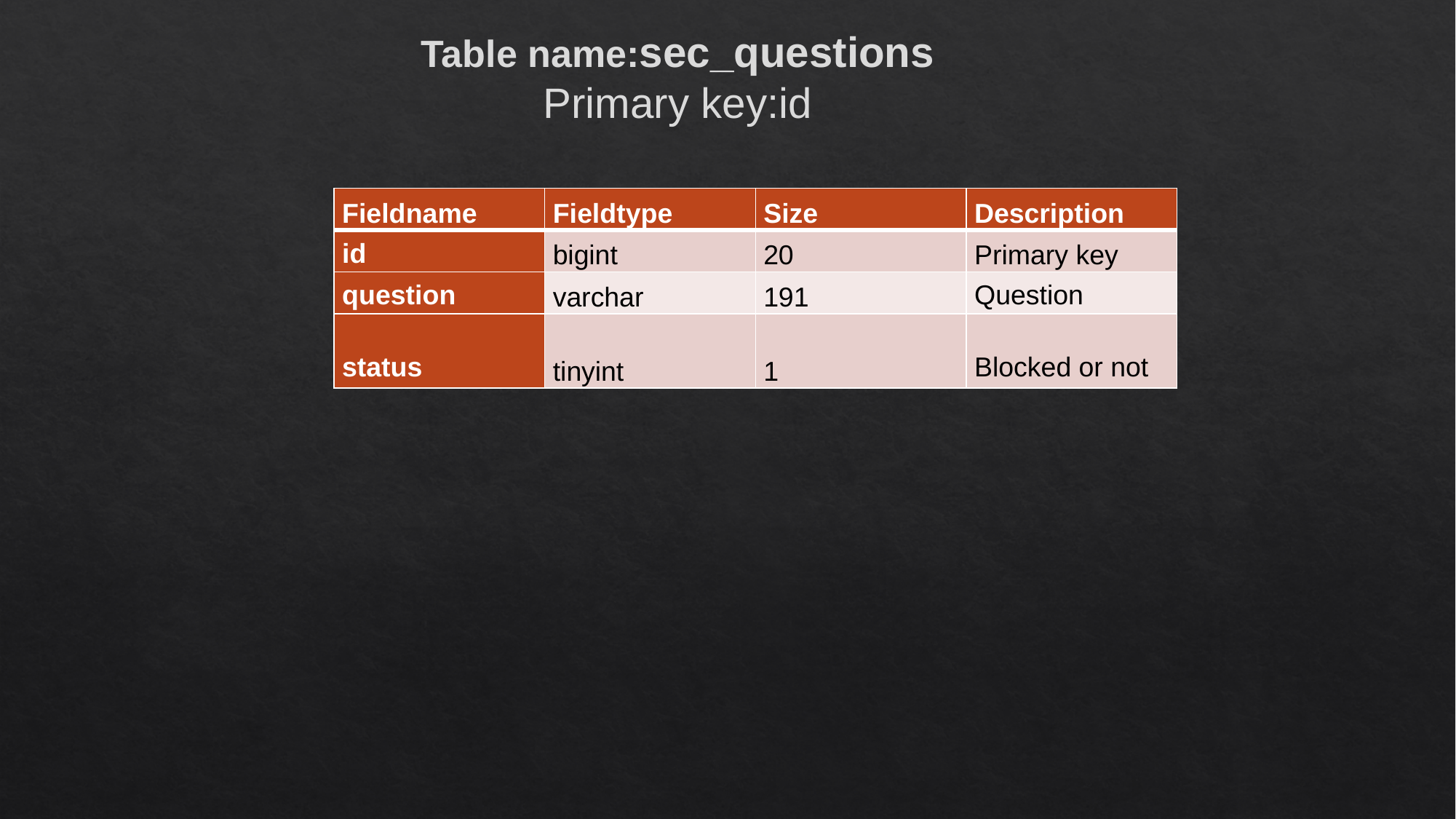

Table name:sec_questions
Primary key:id

| Fieldname | Fieldtype | Size | Description |
| --- | --- | --- | --- |
| id | bigint | 20 | Primary key |
| question | varchar | 191 | Question |
| status | tinyint | 1 | Blocked or not |